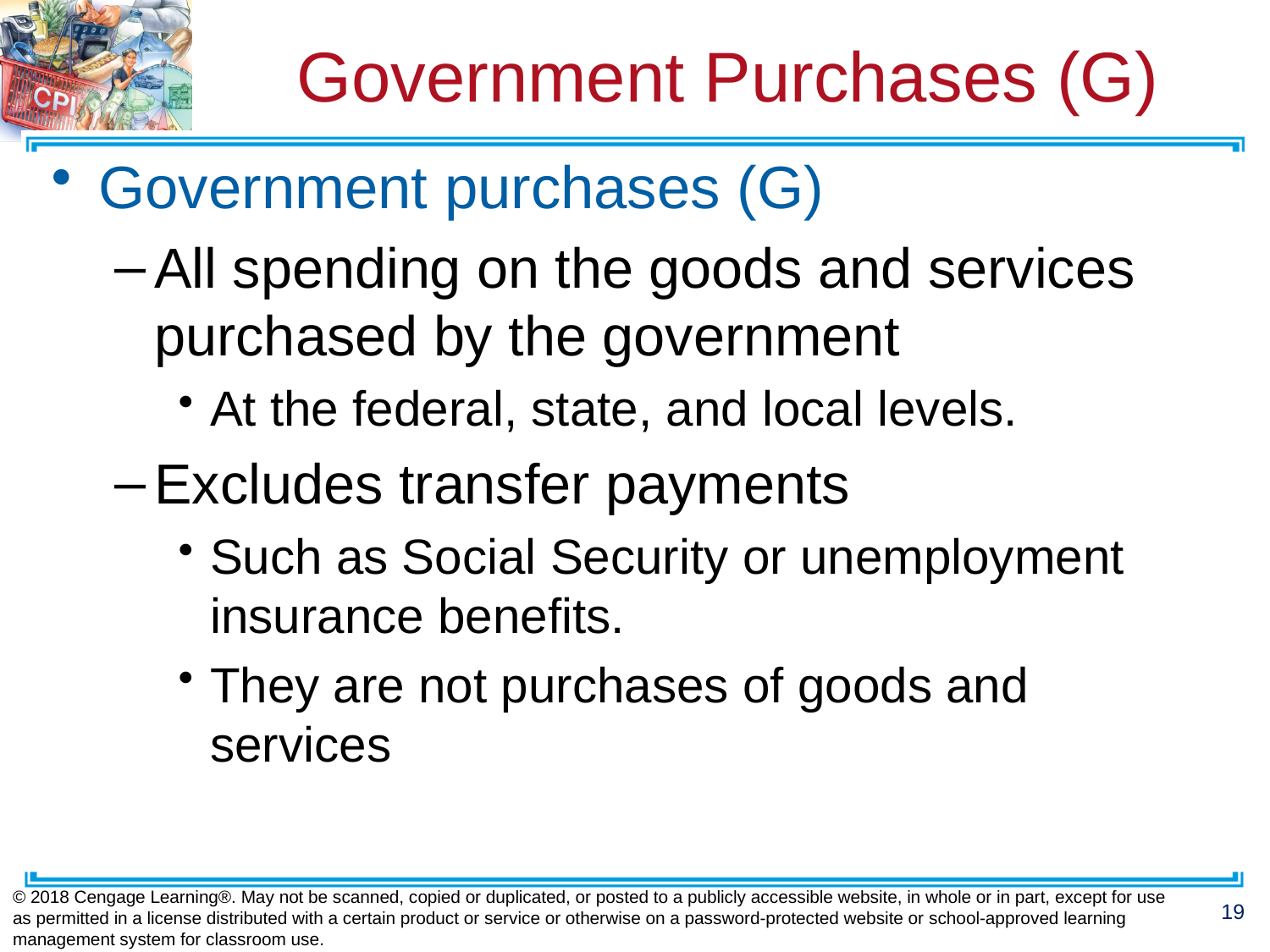

# Government Purchases (G)
Government purchases (G)
All spending on the goods and services purchased by the government
At the federal, state, and local levels.
Excludes transfer payments
Such as Social Security or unemployment insurance benefits.
They are not purchases of goods and services

© 2018 Cengage Learning®. May not be scanned, copied or duplicated, or posted to a publicly accessible website, in whole or in part, except for use as permitted in a license distributed with a certain product or service or otherwise on a password-protected website or school-approved learning management system for classroom use.
19